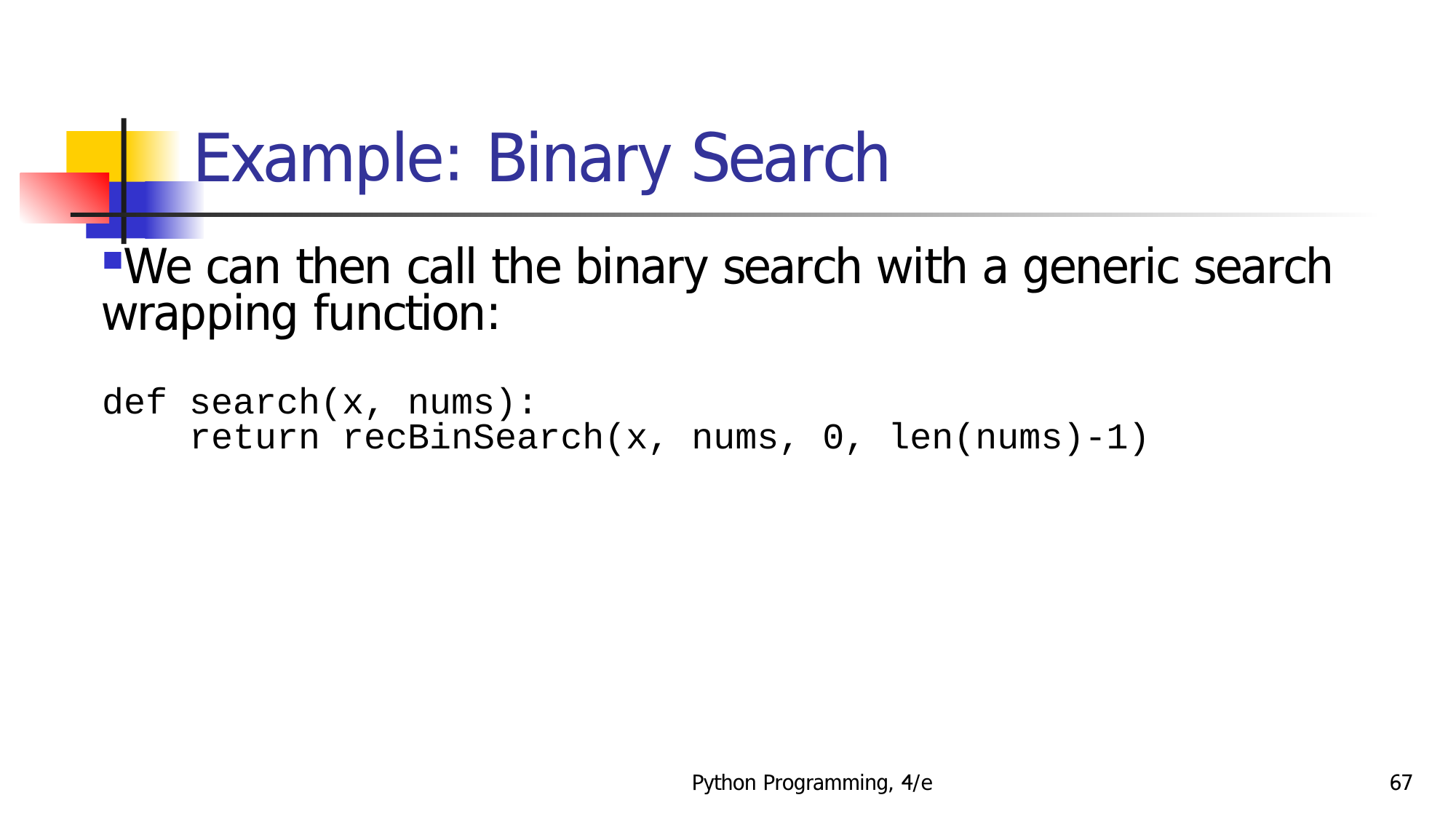

# Example: Binary Search
We can then call the binary search with a generic search wrapping function:
def search(x, nums):
    return recBinSearch(x, nums, 0, len(nums)-1)
Python Programming, 4/e
67